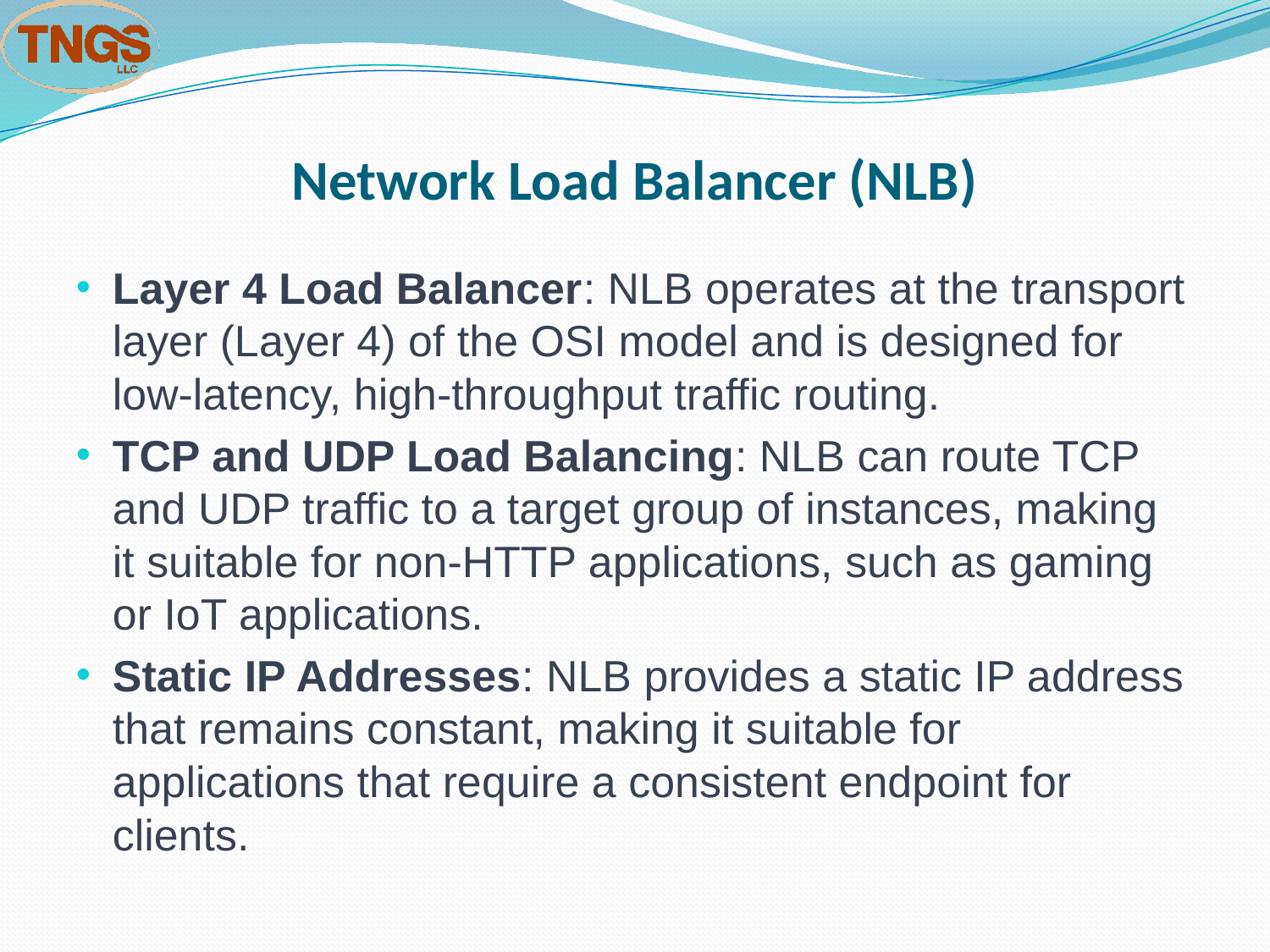

# Network Load Balancer (NLB)
Layer 4 Load Balancer: NLB operates at the transport layer (Layer 4) of the OSI model and is designed for low-latency, high-throughput traffic routing.
TCP and UDP Load Balancing: NLB can route TCP and UDP traffic to a target group of instances, making it suitable for non-HTTP applications, such as gaming or IoT applications.
Static IP Addresses: NLB provides a static IP address that remains constant, making it suitable for applications that require a consistent endpoint for clients.